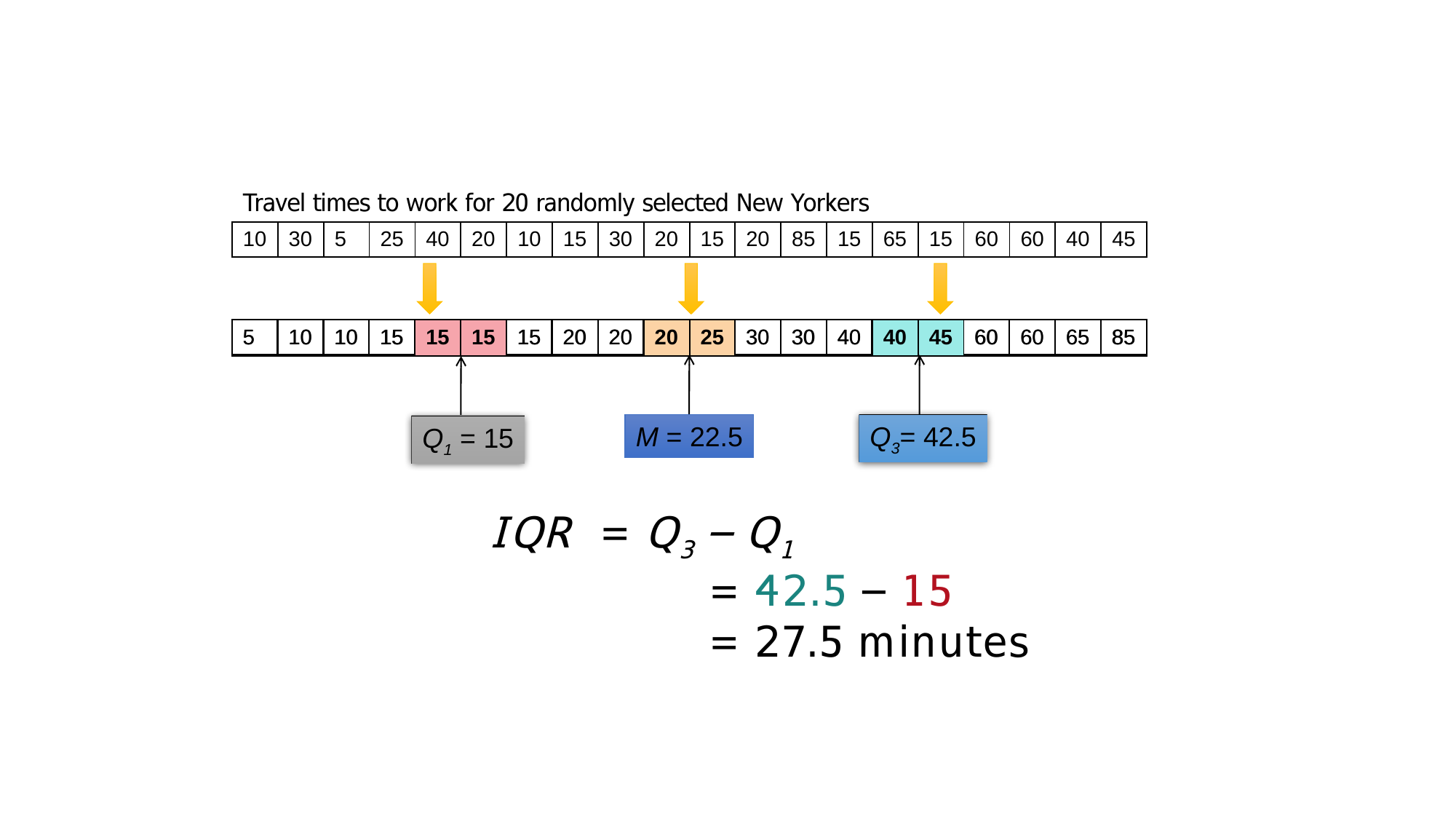

Travel times to work for 20 randomly selected New Yorkers
| 10 | 30 | 5 | 25 | 40 | 20 | 10 | 15 | 30 | 20 | 15 | 20 | 85 | 15 | 65 | 15 | 60 | 60 | 40 | 45 |
| --- | --- | --- | --- | --- | --- | --- | --- | --- | --- | --- | --- | --- | --- | --- | --- | --- | --- | --- | --- |

| 5 | 10 | 10 | 15 | 15 | 15 | 15 | 20 | 20 | 20 | 25 | 30 | 30 | 40 | 40 | 45 | 60 | 60 | 65 | 85 |
| --- | --- | --- | --- | --- | --- | --- | --- | --- | --- | --- | --- | --- | --- | --- | --- | --- | --- | --- | --- |
| 5 | 10 | 10 | 15 | 15 | 15 | 15 | 20 | 20 | 20 | 25 | 30 | 30 | 40 | 40 | 45 | 60 | 60 | 65 | 85 |
| --- | --- | --- | --- | --- | --- | --- | --- | --- | --- | --- | --- | --- | --- | --- | --- | --- | --- | --- | --- |
M = 22.5
Q3= 42.5
Q1 = 15
IQR	= Q3 – Q1
		= 42.5 – 15
		= 27.5 minutes